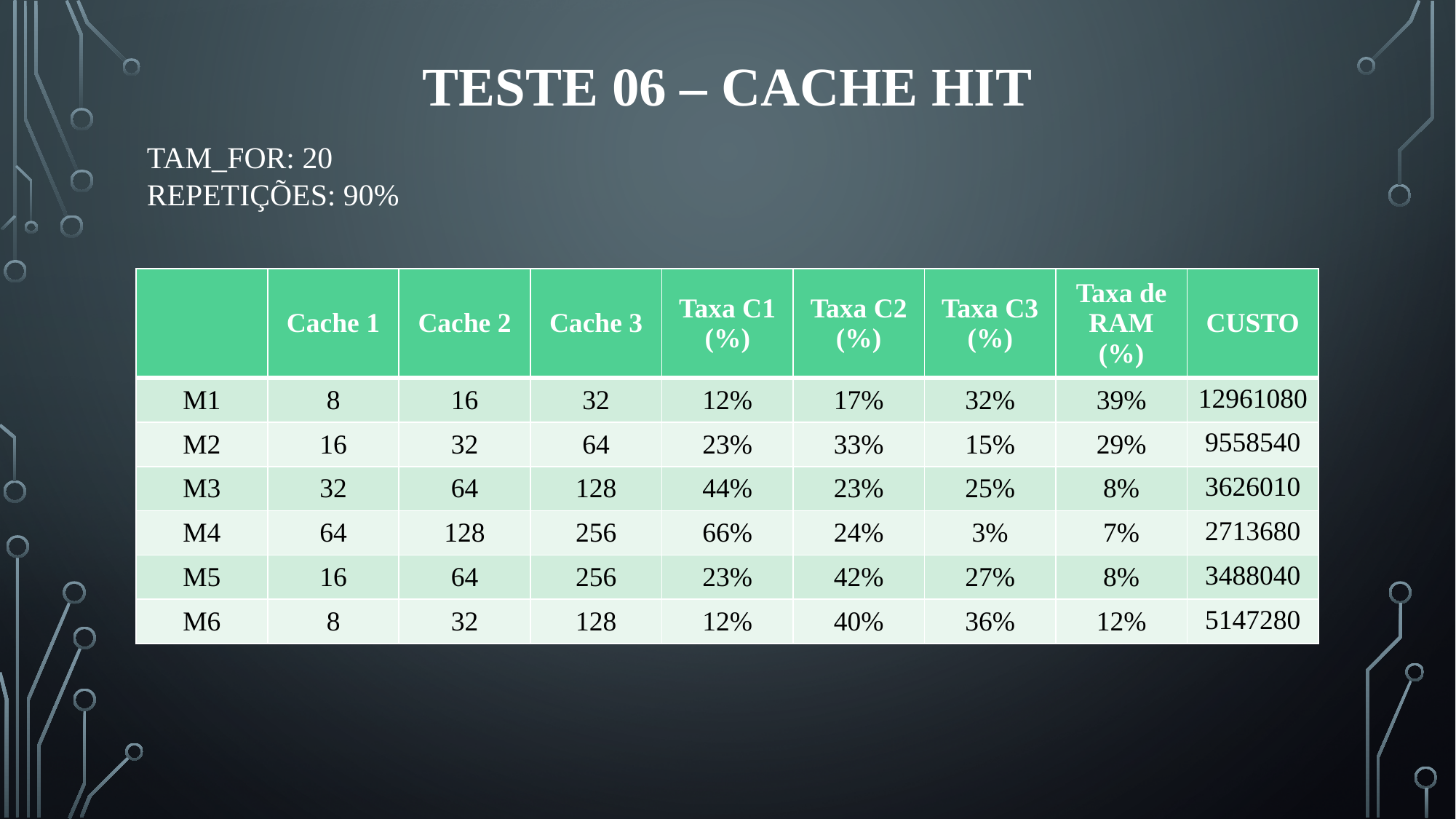

# Teste 06 – cache hit
TAM_FOR: 20
REPETIÇÕES: 90%
|  | Cache 1 | Cache 2 | Cache 3 | Taxa C1 (%) | Taxa C2 (%) | Taxa C3 (%) | Taxa de RAM (%) | CUSTO |
| --- | --- | --- | --- | --- | --- | --- | --- | --- |
| M1 | 8 | 16 | 32 | 12% | 17% | 32% | 39% | 12961080 |
| M2 | 16 | 32 | 64 | 23% | 33% | 15% | 29% | 9558540 |
| M3 | 32 | 64 | 128 | 44% | 23% | 25% | 8% | 3626010 |
| M4 | 64 | 128 | 256 | 66% | 24% | 3% | 7% | 2713680 |
| M5 | 16 | 64 | 256 | 23% | 42% | 27% | 8% | 3488040 |
| M6 | 8 | 32 | 128 | 12% | 40% | 36% | 12% | 5147280 |